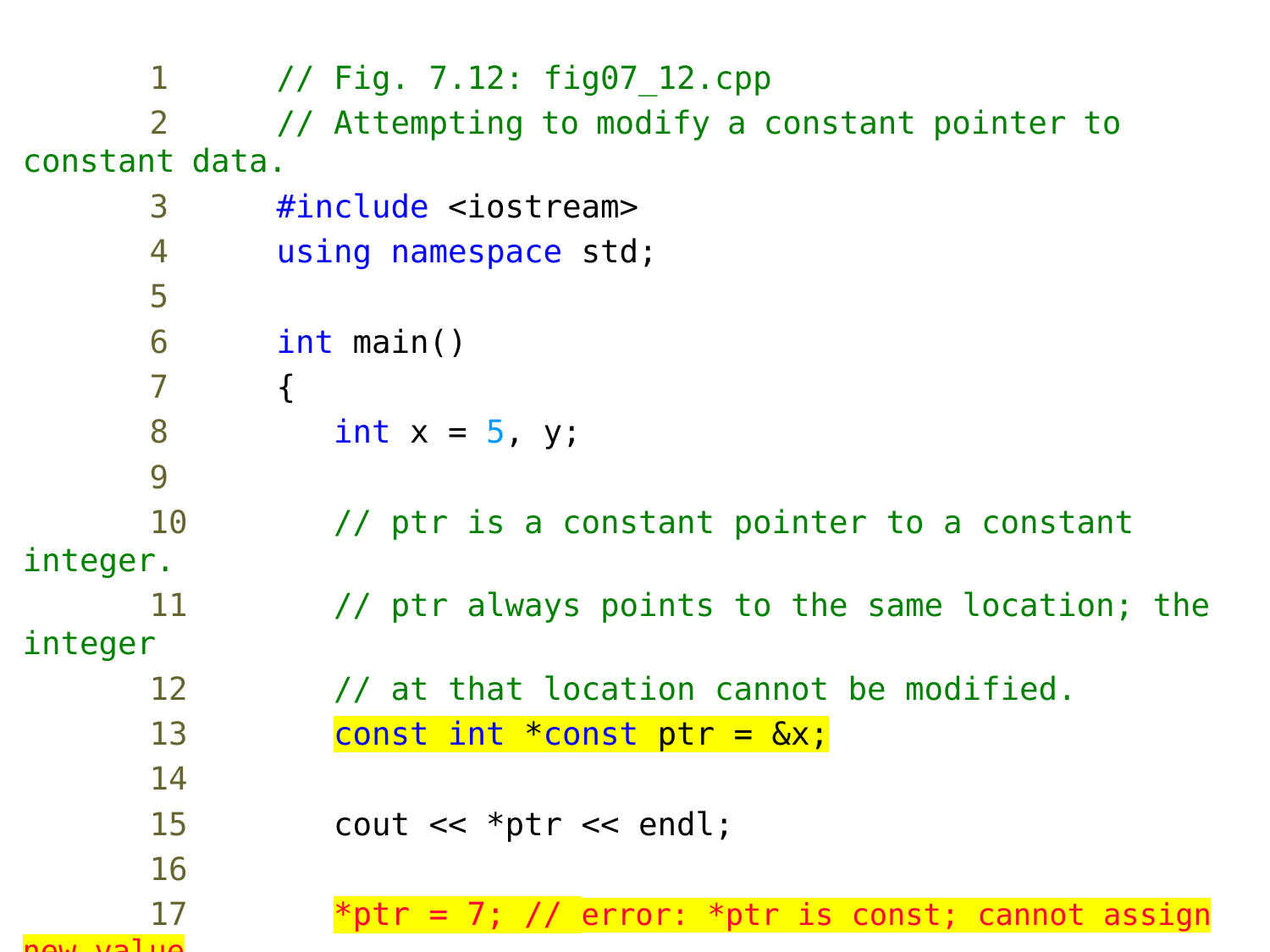

1	// Fig. 7.12: fig07_12.cpp
	2	// Attempting to modify a constant pointer to constant data.
	3	#include <iostream>
	4	using namespace std;
	5
	6	int main()
	7	{
	8	   int x = 5, y;
	9
	10	   // ptr is a constant pointer to a constant integer.
	11	   // ptr always points to the same location; the integer
	12	   // at that location cannot be modified.
	13	   const int *const ptr = &x;
	14
	15	   cout << *ptr << endl;
	16
	17	   *ptr = 7; // error: *ptr is const; cannot assign new value
	18	   ptr = &y; // error: ptr is const; cannot assign new address
	19	} // end main